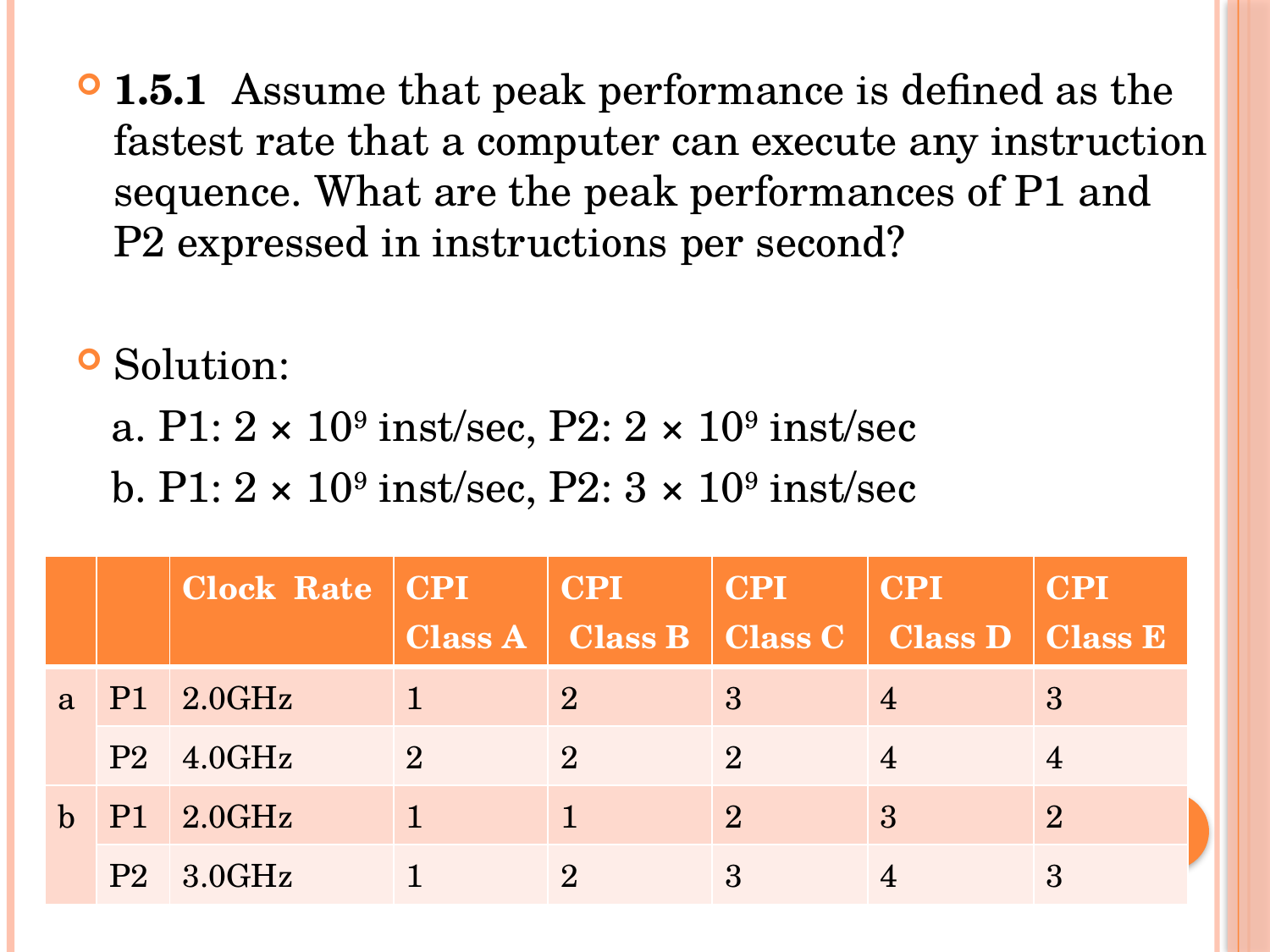

1.5.1  Assume that peak performance is defined as the fastest rate that a computer can execute any instruction sequence. What are the peak performances of P1 and P2 expressed in instructions per second?

Solution:
   a. P1: 2 × 109 inst/sec, P2: 2 × 109 inst/sec
   b. P1: 2 × 109 inst/sec, P2: 3 × 109 inst/sec
|  |  | Clock Rate | CPI Class A | CPI Class B | CPI Class C | CPI Class D | CPI Class E |
| --- | --- | --- | --- | --- | --- | --- | --- |
| a | P1 | 2.0GHz | 1 | 2 | 3 | 4 | 3 |
|  | P2 | 4.0GHz | 2 | 2 | 2 | 4 | 4 |
| b | P1 | 2.0GHz | 1 | 1 | 2 | 3 | 2 |
|  | P2 | 3.0GHz | 1 | 2 | 3 | 4 | 3 |